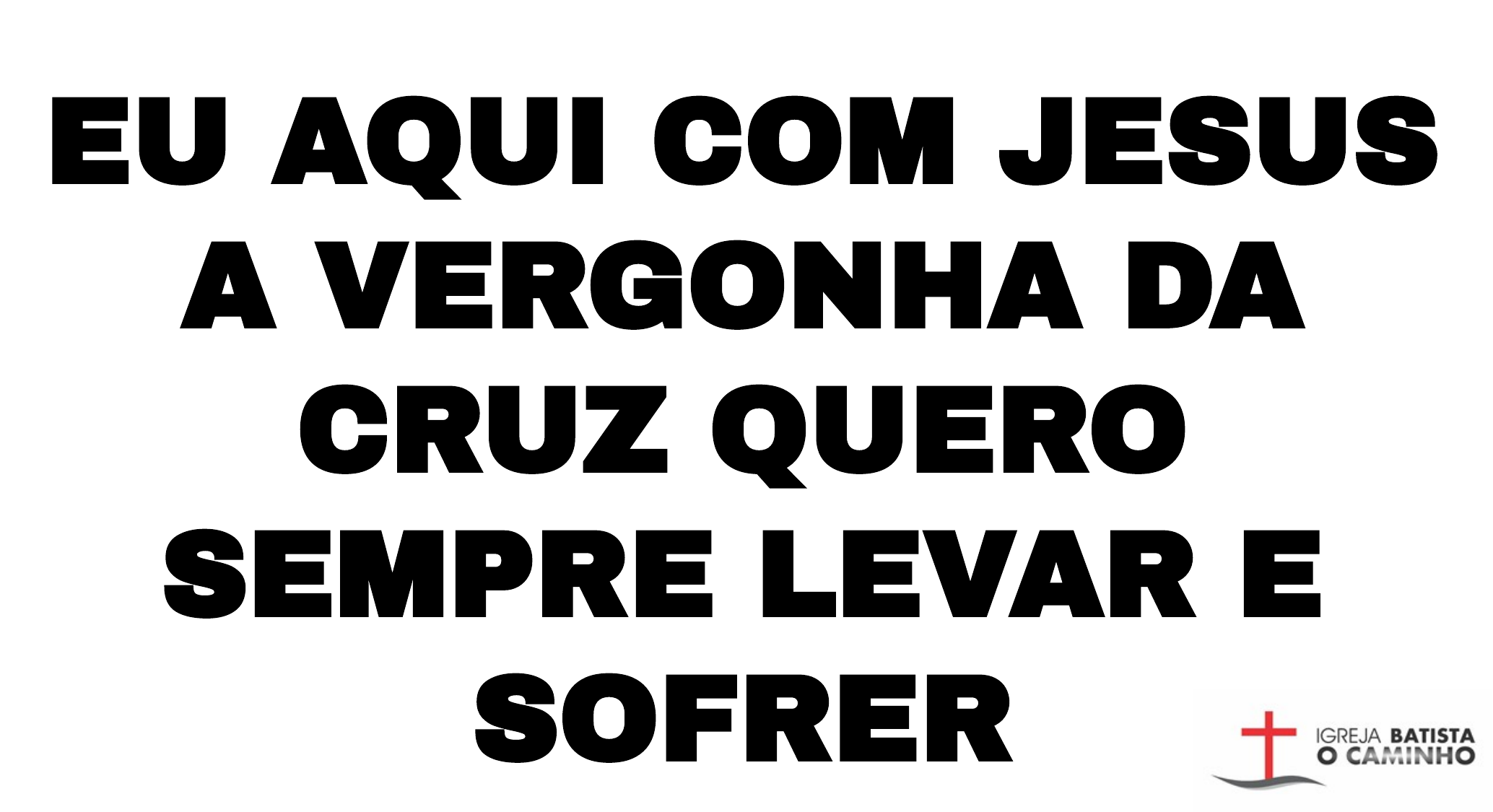

EU AQUI COM JESUS A VERGONHA DA CRUZ QUERO SEMPRE LEVAR E SOFRER